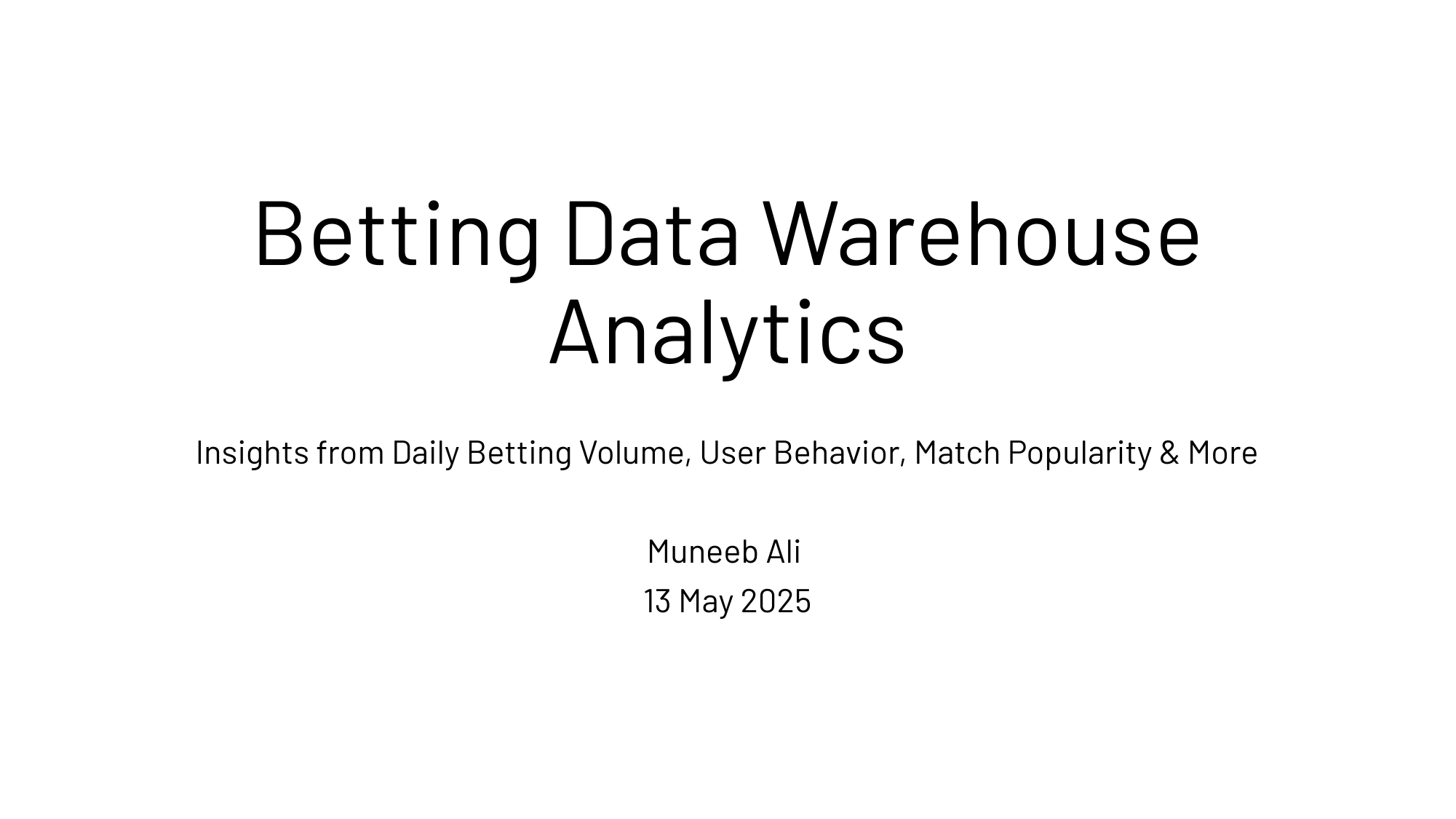

# Betting Data Warehouse Analytics
Insights from Daily Betting Volume, User Behavior, Match Popularity & More

Muneeb Ali
13 May 2025